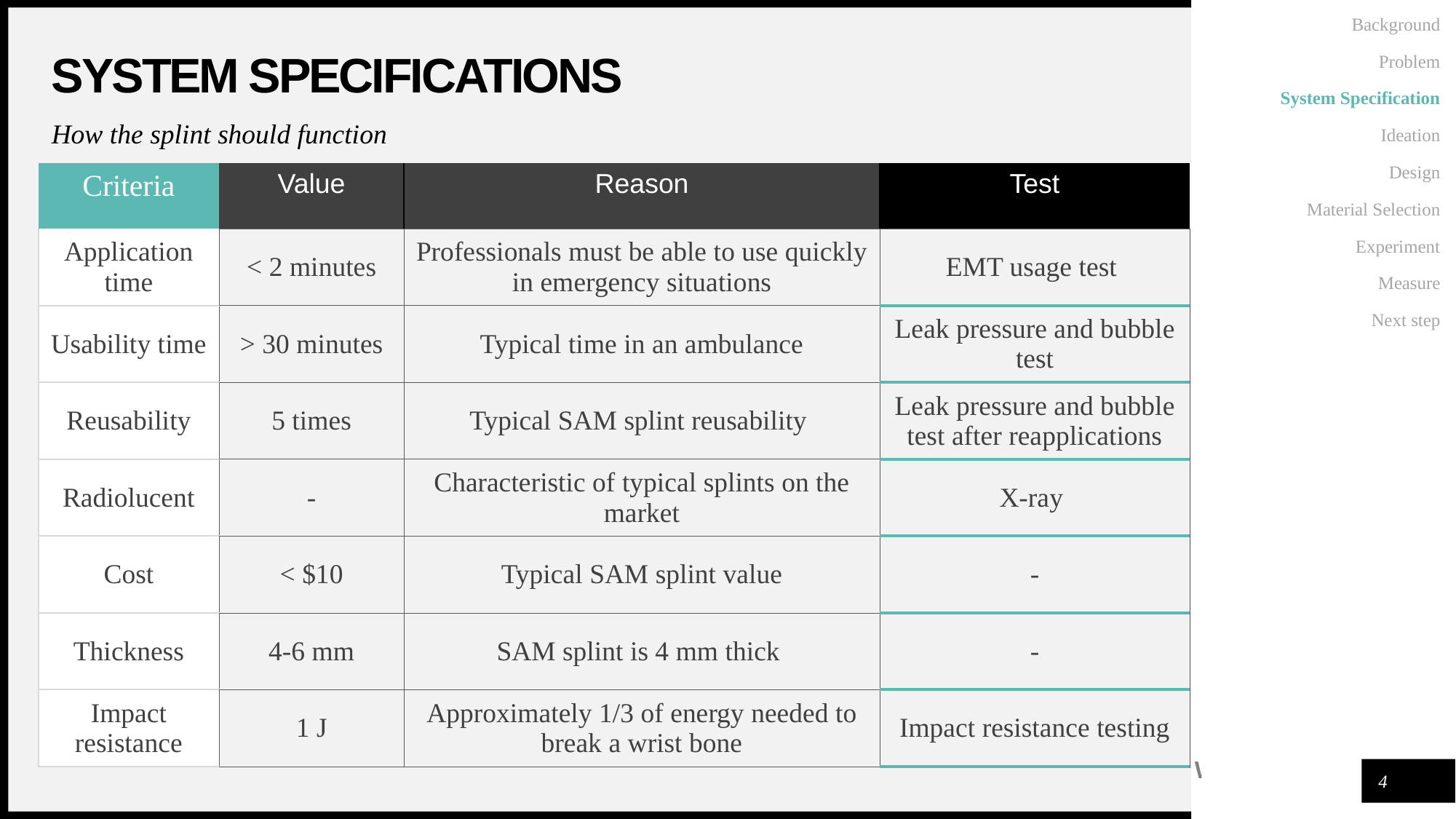

Background
Problem
System Specification
Ideation
Design
Material Selection
Experiment
Measure
Next step
# System specifications
How the splint should function
| Criteria | Value | Reason | Test |
| --- | --- | --- | --- |
| Application time | < 2 minutes | Professionals must be able to use quickly in emergency situations | EMT usage test |
| Usability time | > 30 minutes | Typical time in an ambulance | Leak pressure and bubble test |
| Reusability | 5 times | Typical SAM splint reusability | Leak pressure and bubble test after reapplications |
| Radiolucent | - | Characteristic of typical splints on the market | X-ray |
| Cost | < $10 | Typical SAM splint value | - |
| Thickness | 4-6 mm | SAM splint is 4 mm thick | - |
| Impact resistance | 1 J | Approximately 1/3 of energy needed to break a wrist bone | Impact resistance testing |

4